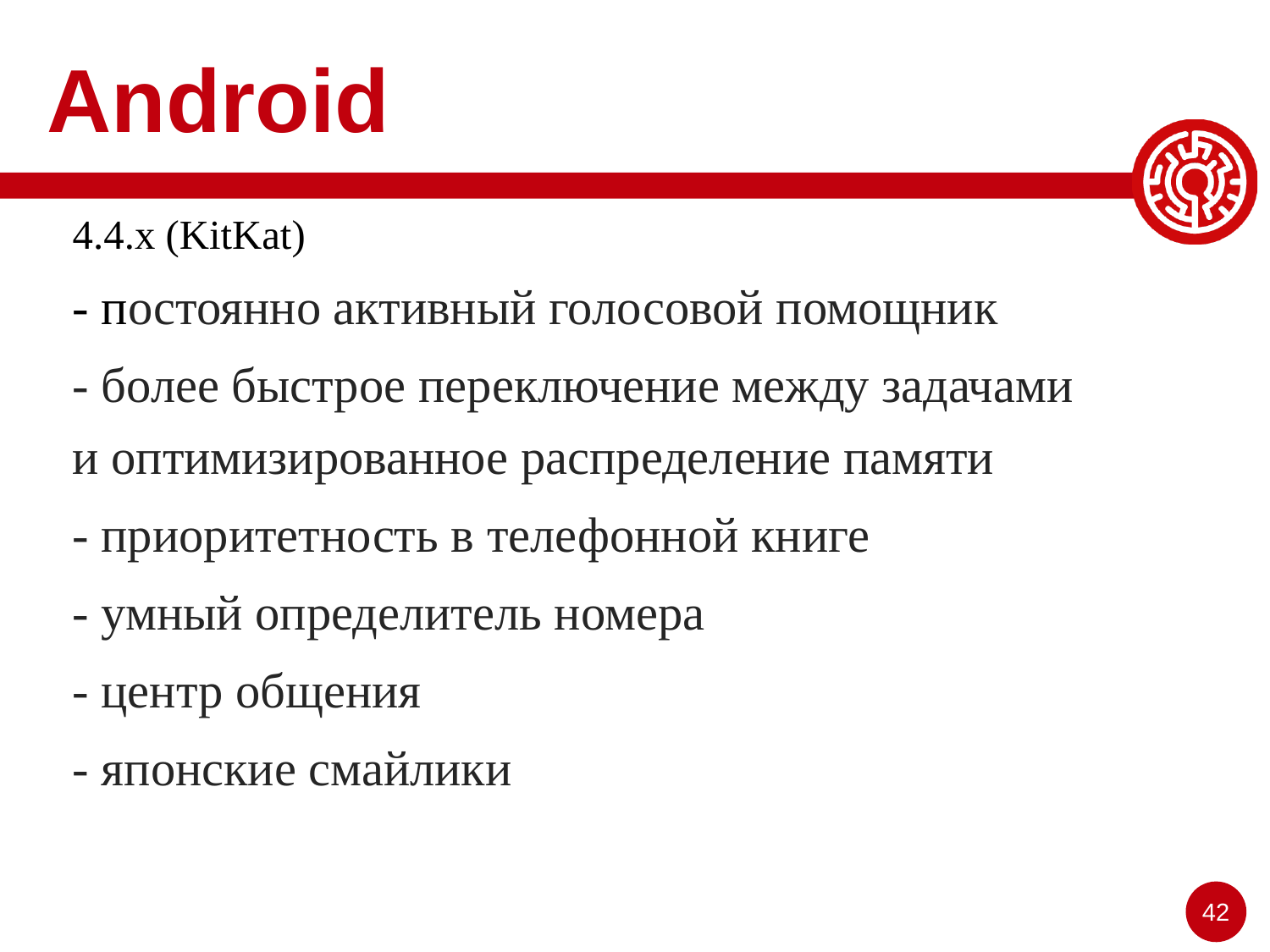

# Android
4.4.x (KitKat)
- постоянно активный голосовой помощник
- более быстрое переключение между задачами и оптимизированное распределение памяти
- приоритетность в телефонной книге
- умный определитель номера
- центр общения
- японские смайлики
42